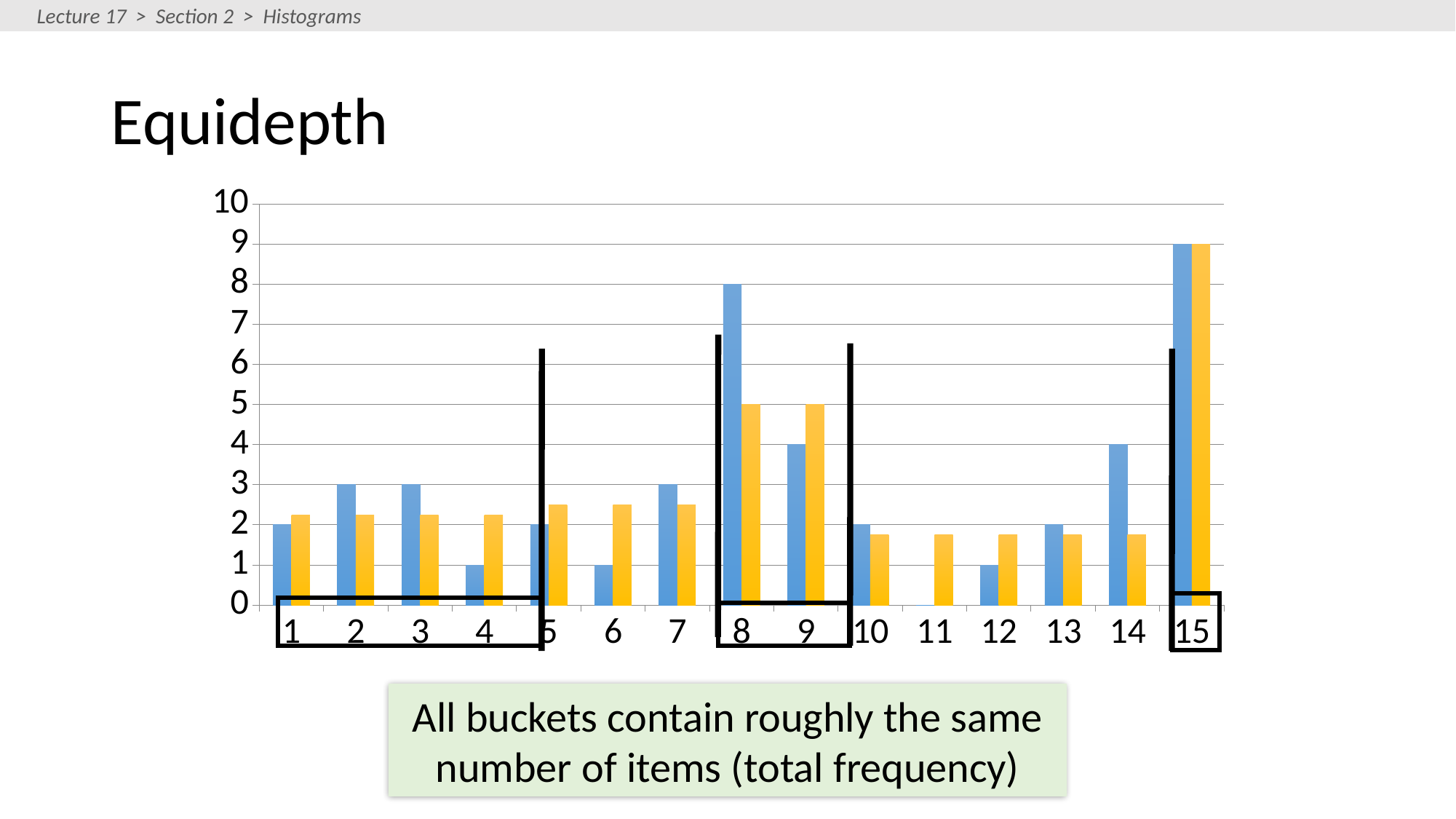

Lecture 17  >  Section 2  >  Histograms
# Equidepth

### Chart

| Category |  |  |
|---|---|---|

All buckets contain roughly the same number of items (total frequency)